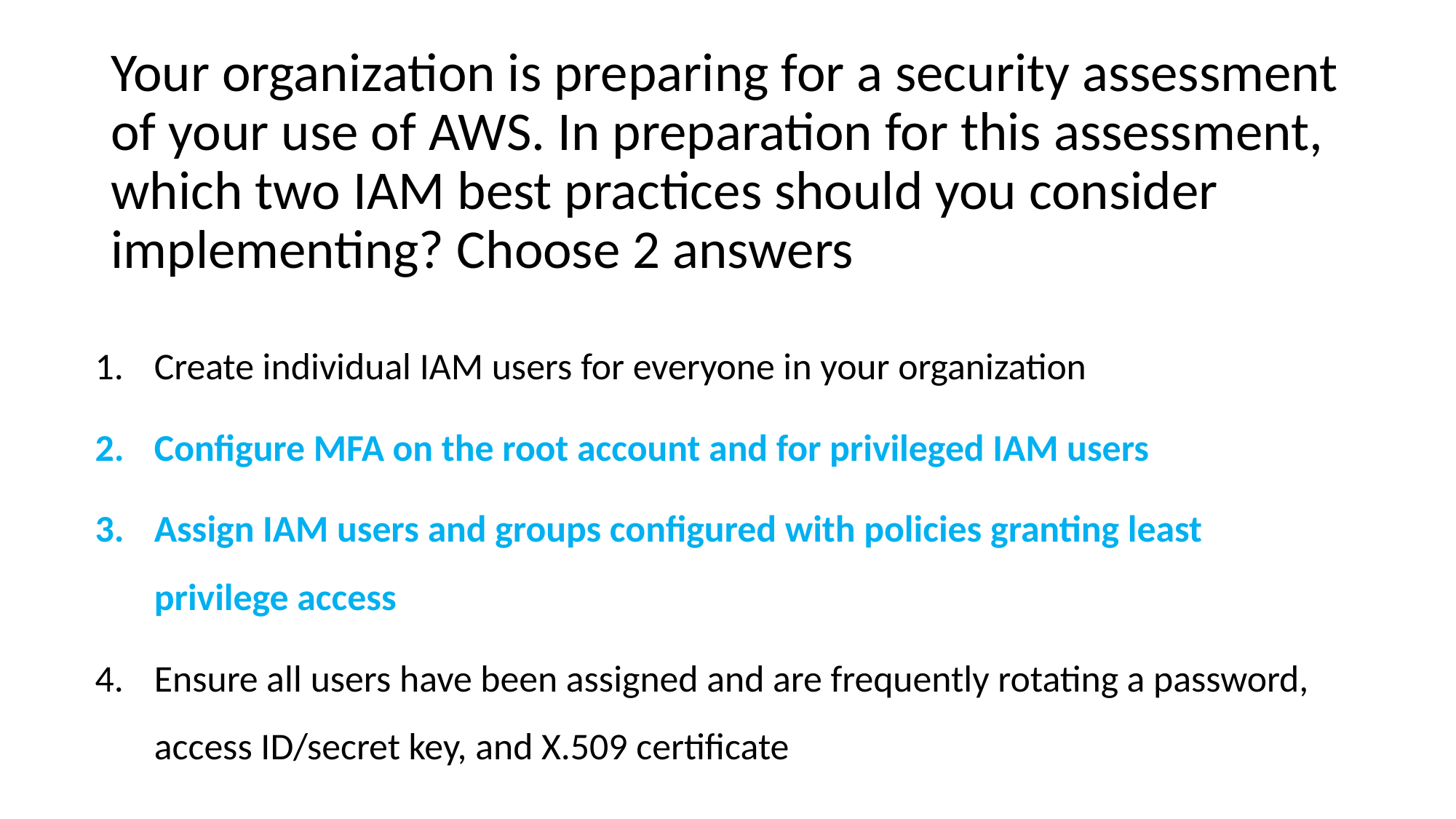

# Your organization is preparing for a security assessment of your use of AWS. In preparation for this assessment, which two IAM best practices should you consider implementing? Choose 2 answers
Create individual IAM users for everyone in your organization
Configure MFA on the root account and for privileged IAM users
Assign IAM users and groups configured with policies granting least privilege access
Ensure all users have been assigned and are frequently rotating a password, access ID/secret key, and X.509 certificate